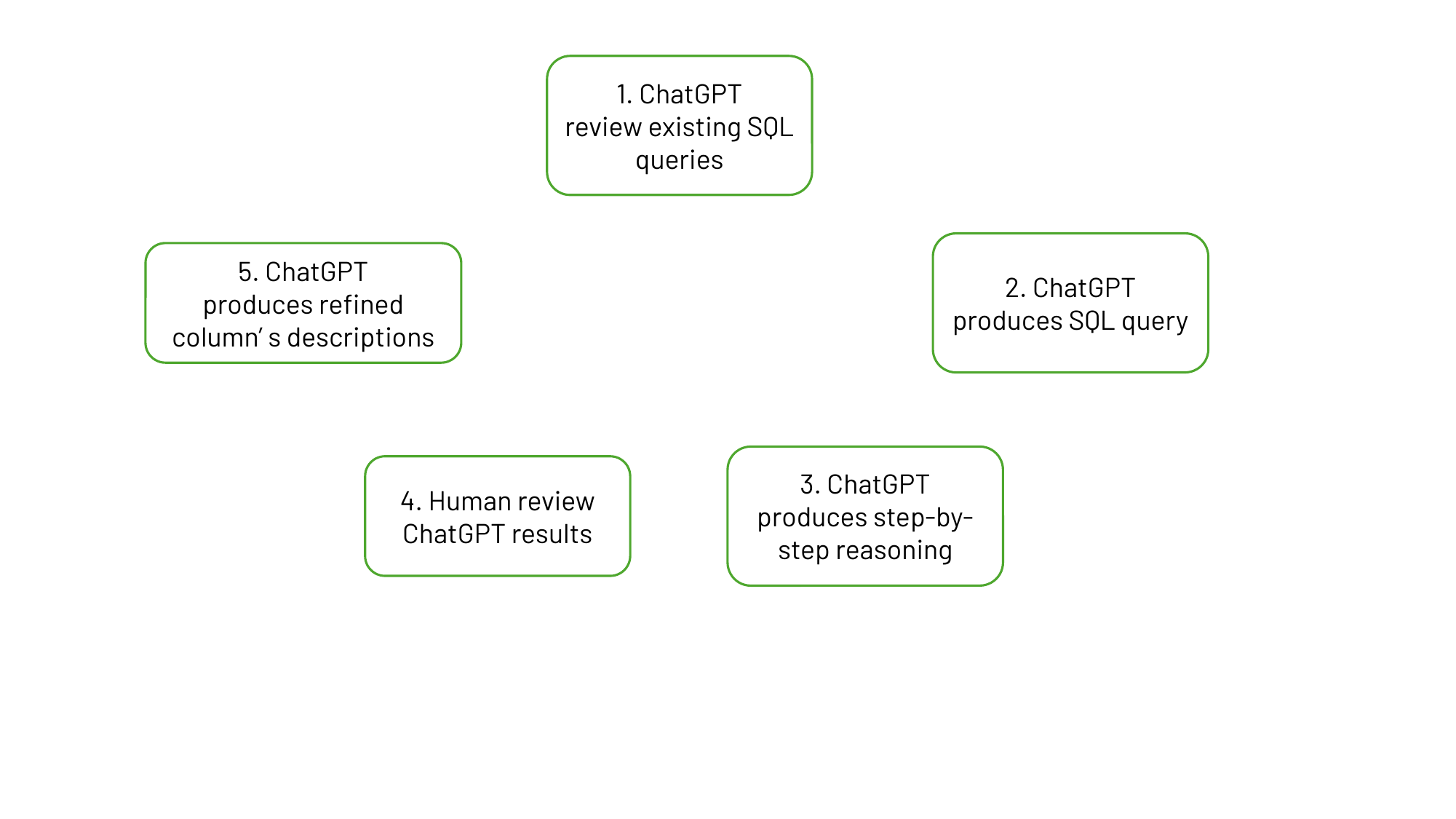

1. ChatGPT
review existing SQL queries
2. ChatGPT
produces SQL query
5. ChatGPT
produces refined
column’ s descriptions
3. ChatGPT
produces step-by-
step reasoning
4. Human review
ChatGPT results